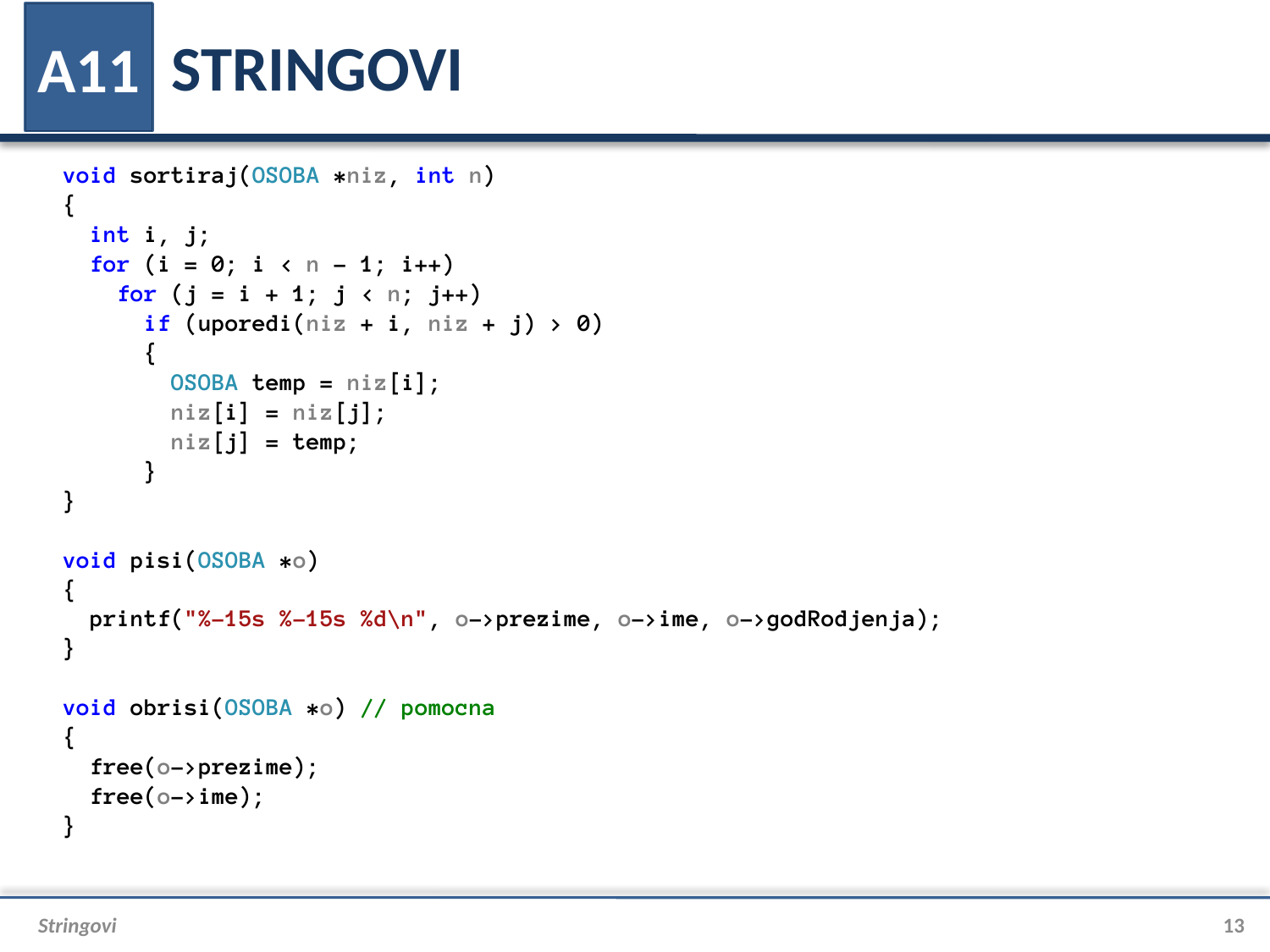

# STRINGOVI
A11
void sortiraj(OSOBA *niz, int n)
{
  int i, j;
  for (i = 0; i < n - 1; i++)
    for (j = i + 1; j < n; j++)
      if (uporedi(niz + i, niz + j) > 0)
      {
        OSOBA temp = niz[i];
        niz[i] = niz[j];
        niz[j] = temp;
      }
}

void pisi(OSOBA *o)
{
  printf("%-15s %-15s %d\n", o->prezime, o->ime, o->godRodjenja);
}

void obrisi(OSOBA *o) // pomocna
{
  free(o->prezime);
  free(o->ime);
}
Stringovi
13